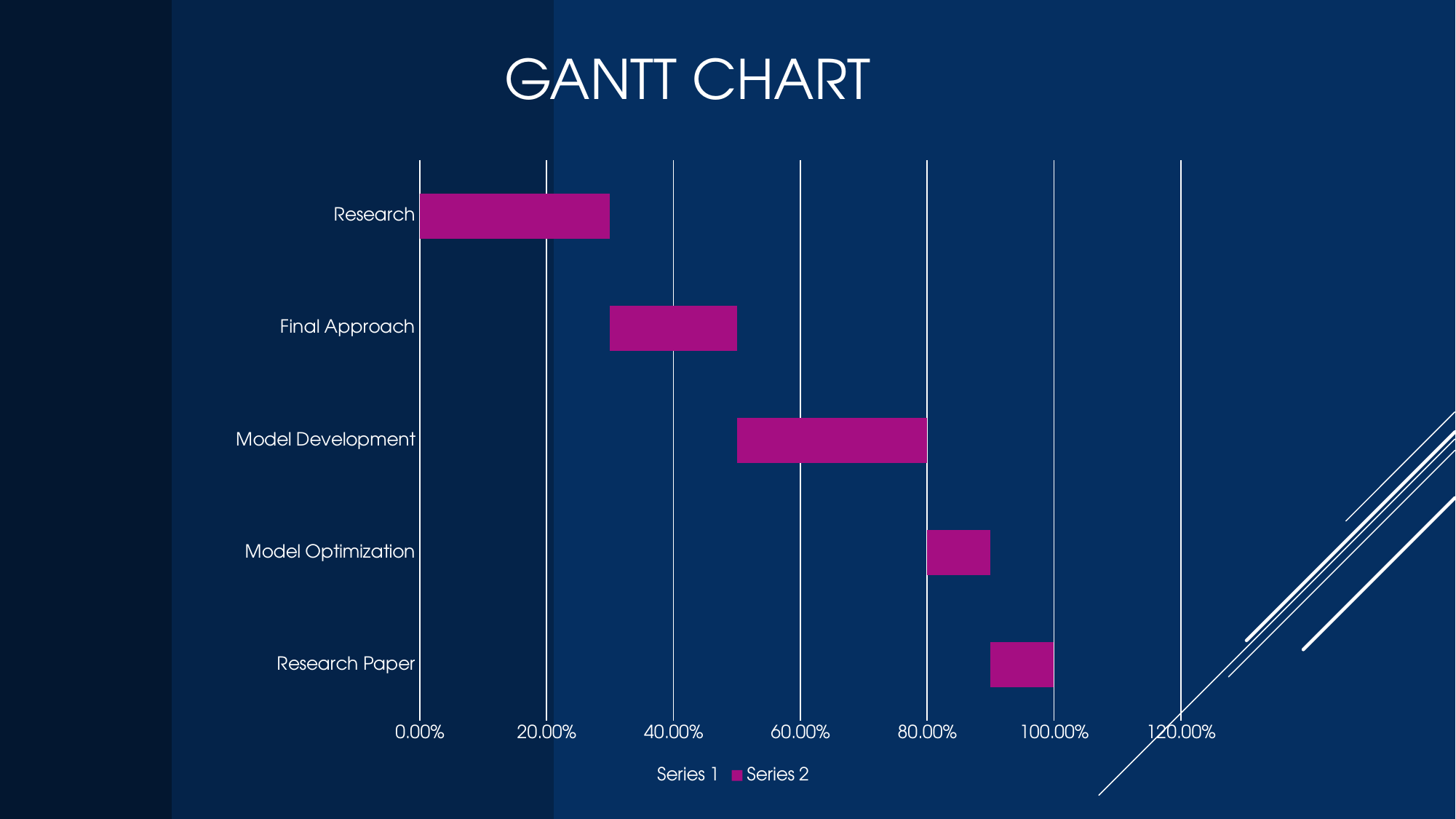

# GANTT CHART

### Chart

| Category | Series 1 | Series 2 |
|---|---|---|
| Research Paper | 0.9 | 0.1 |
| Model Optimization | 0.8 | 0.1 |
| Model Development | 0.5 | 0.3 |
| Final Approach | 0.3 | 0.2 |
| Research | 0.0 | 0.3 |